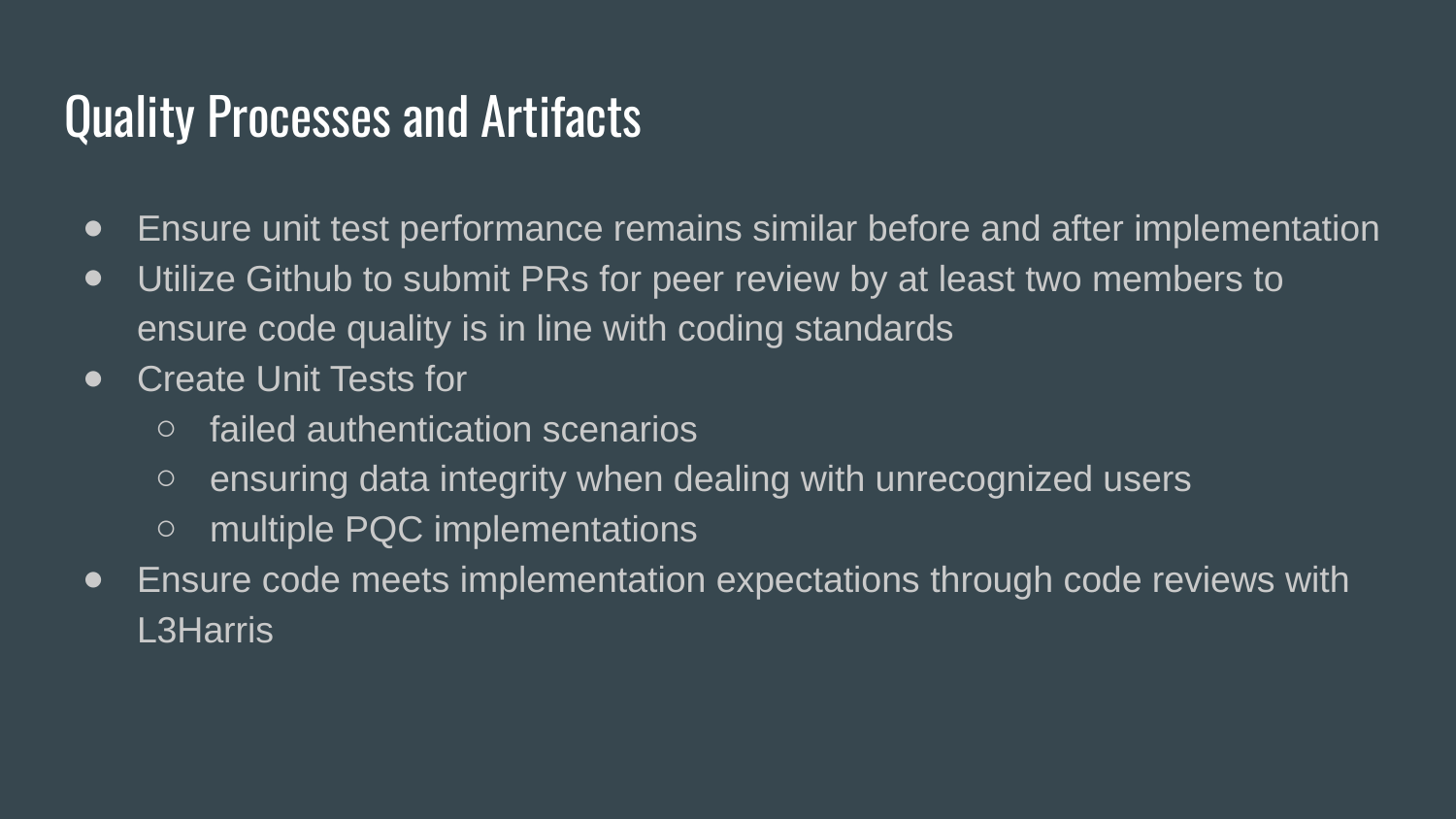

# Quality Processes and Artifacts
Ensure unit test performance remains similar before and after implementation
Utilize Github to submit PRs for peer review by at least two members to ensure code quality is in line with coding standards
Create Unit Tests for
failed authentication scenarios
ensuring data integrity when dealing with unrecognized users
multiple PQC implementations
Ensure code meets implementation expectations through code reviews with L3Harris